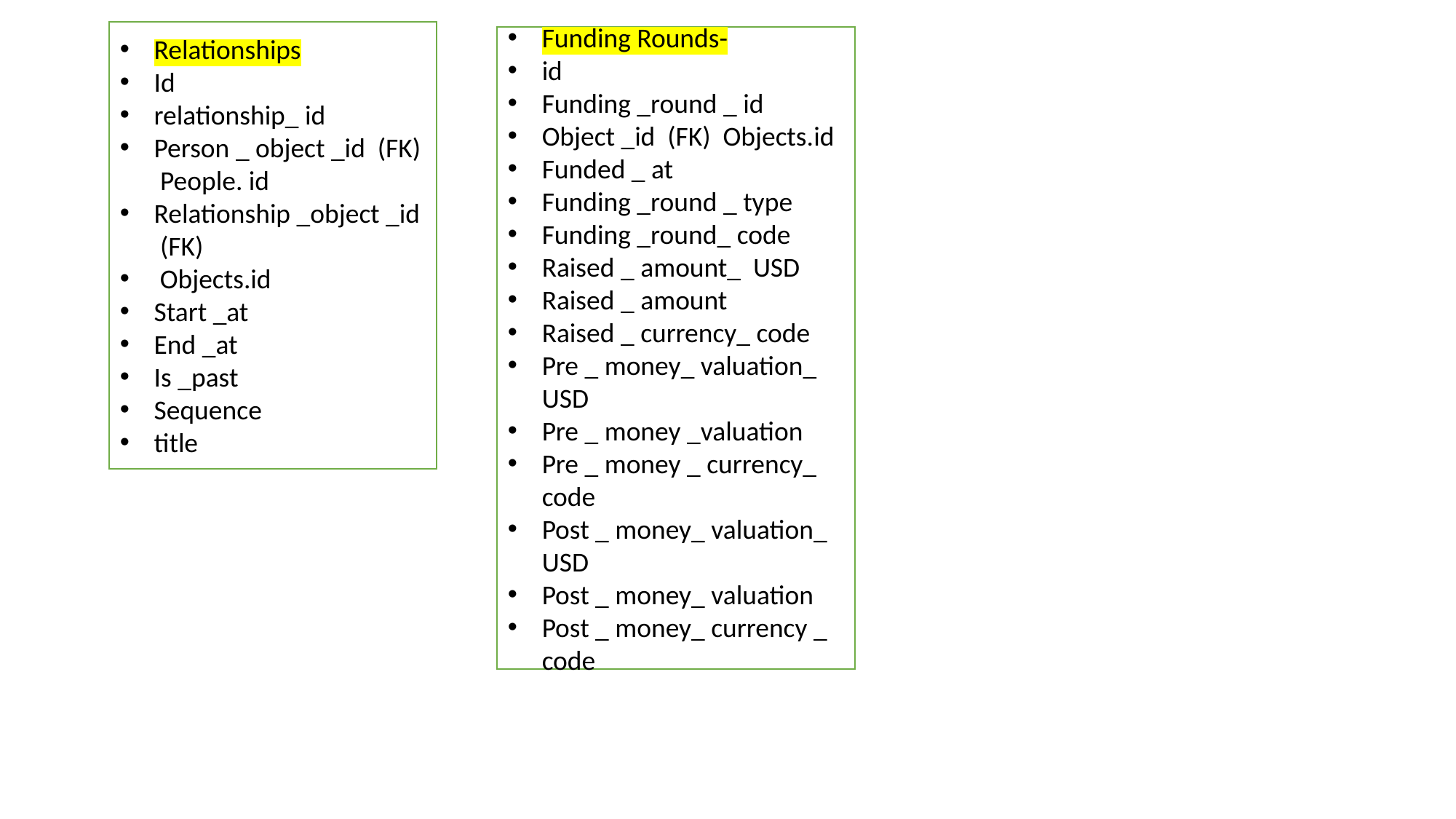

Relationships
Id
relationship_ id
Person _ object _id  (FK)  People. id
Relationship _object _id  (FK)
 Objects.id
Start _at
End _at
Is _past
Sequence
title
Funding Rounds-
id
Funding _round _ id
Object _id  (FK)  Objects.id
Funded _ at
Funding _round _ type
Funding _round_ code
Raised _ amount_  USD
Raised _ amount
Raised _ currency_ code
Pre _ money_ valuation_  USD
Pre _ money _valuation
Pre _ money _ currency_ code
Post _ money_ valuation_   USD
Post _ money_ valuation
Post _ money_ currency _ code